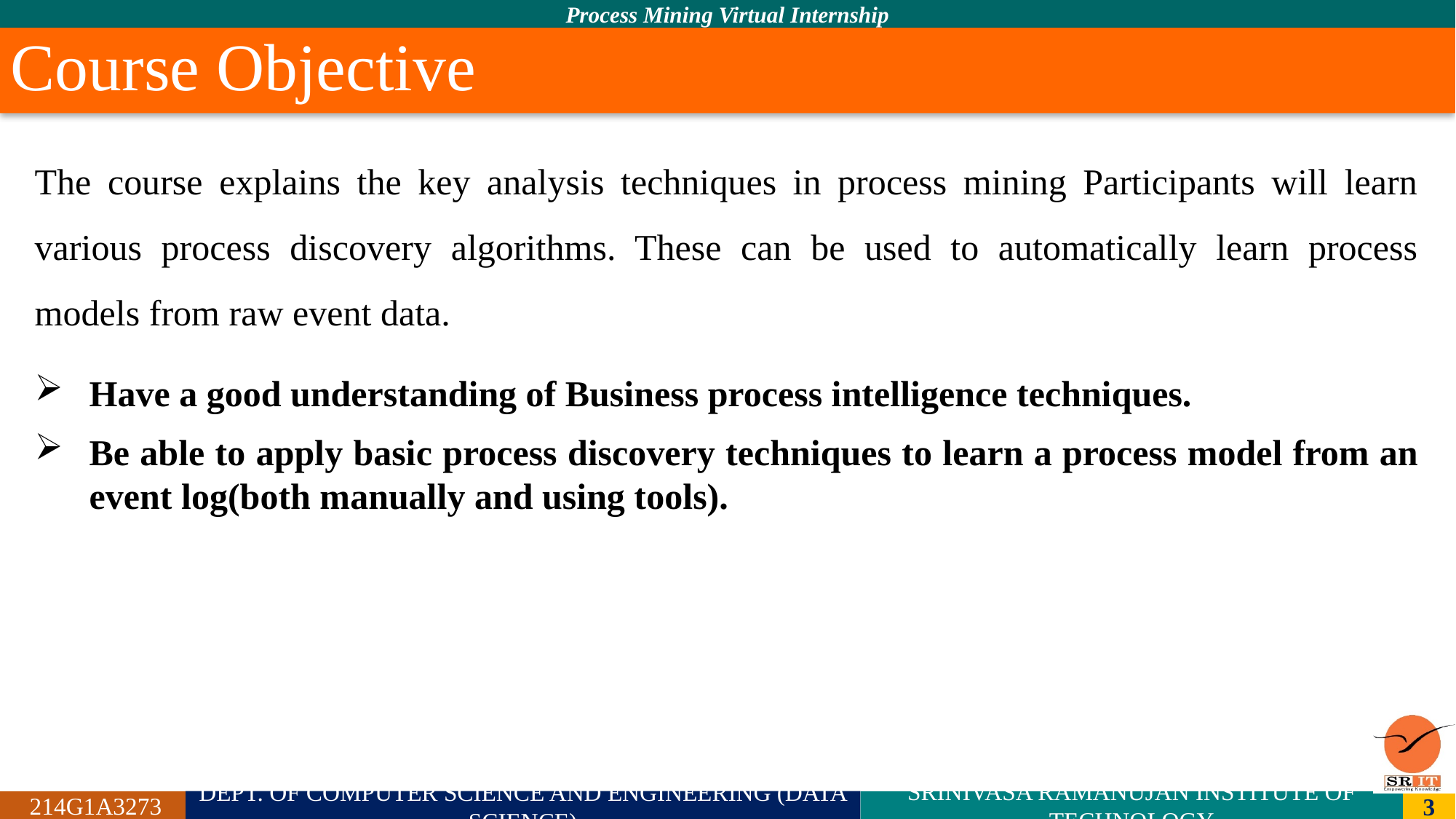

# Course Objective
The course explains the key analysis techniques in process mining Participants will learn various process discovery algorithms. These can be used to automatically learn process models from raw event data.
Have a good understanding of Business process intelligence techniques.
Be able to apply basic process discovery techniques to learn a process model from an event log(both manually and using tools).